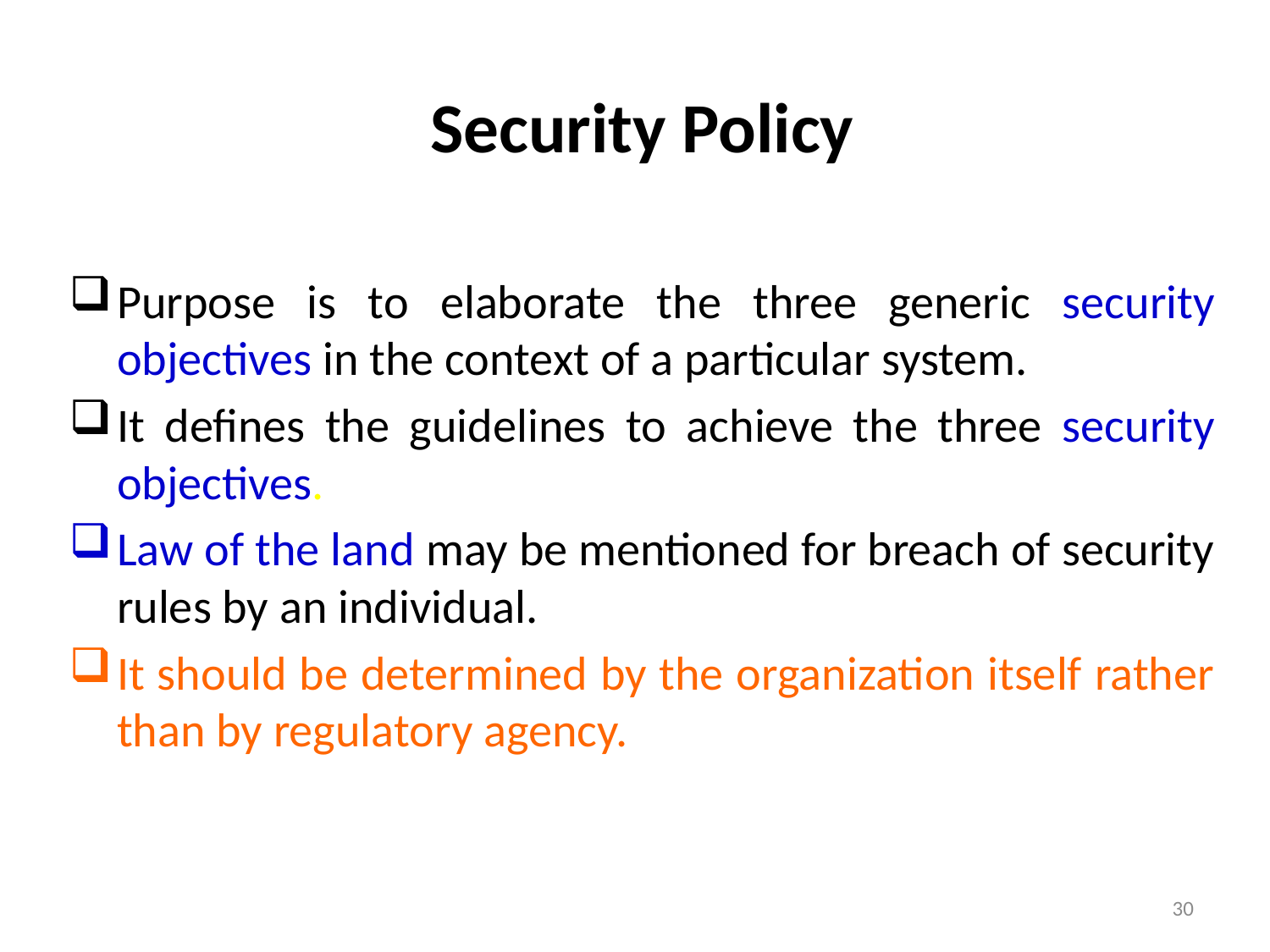

# Security Policy
Purpose is to elaborate the three generic security objectives in the context of a particular system.
It defines the guidelines to achieve the three security objectives.
Law of the land may be mentioned for breach of security rules by an individual.
It should be determined by the organization itself rather than by regulatory agency.
30